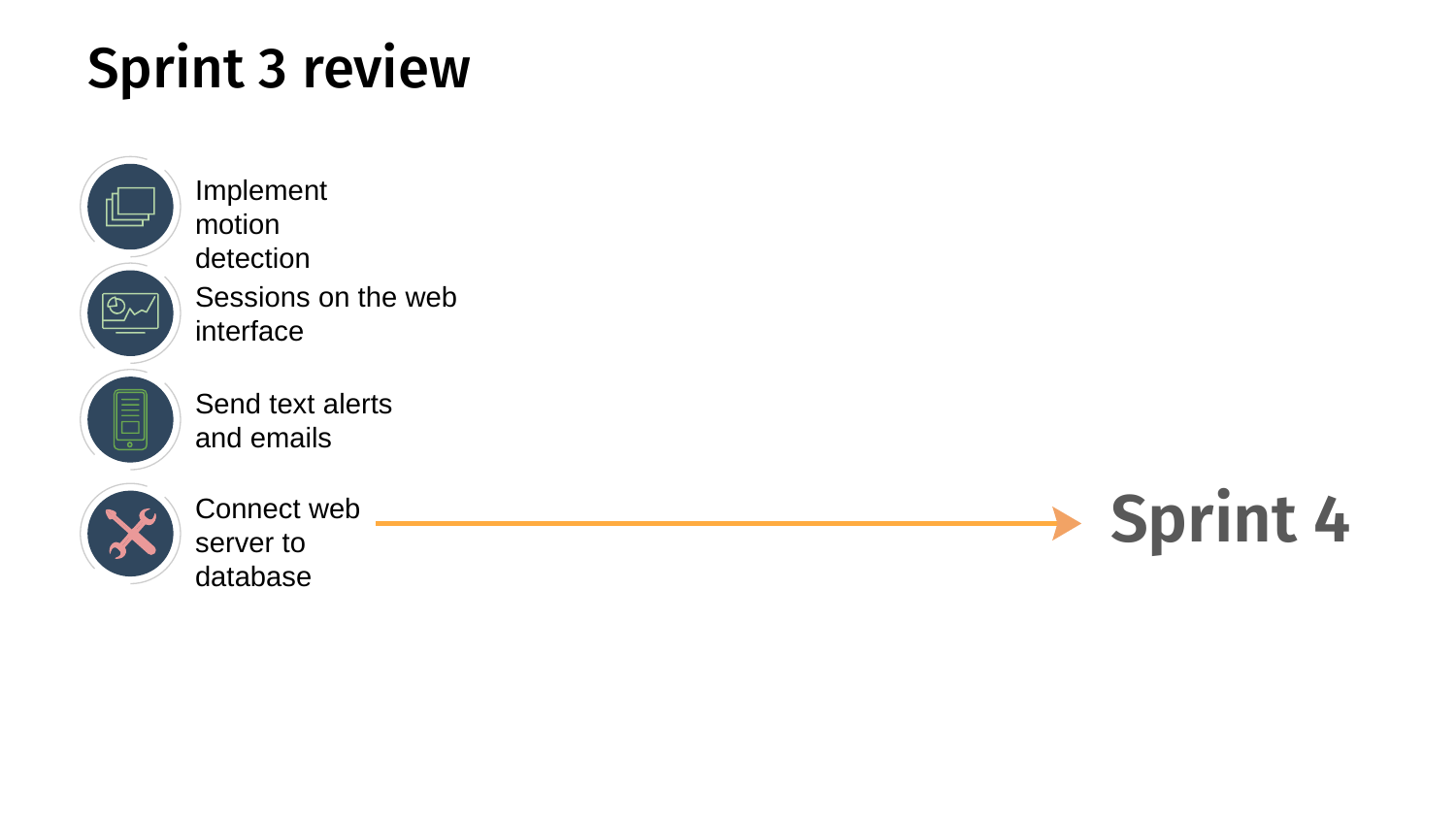

Sprint 3 review

Implement motion detection

Sessions on the web interface

Send text alerts and emails
Sprint 4
Connect web server to database